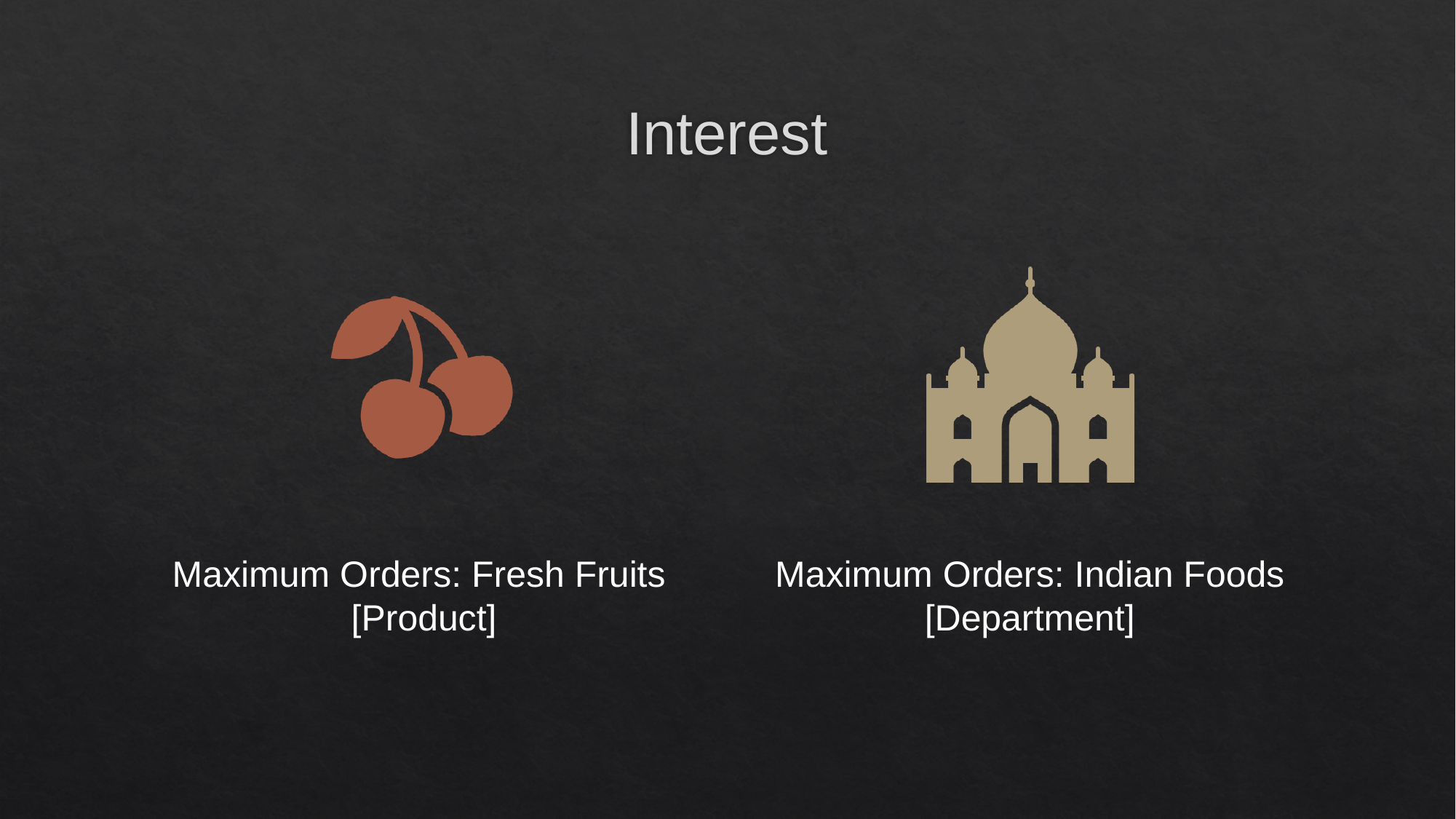

# Interest
Maximum Orders: Fresh Fruits  [Product]
Maximum Orders: Indian Foods [Department]